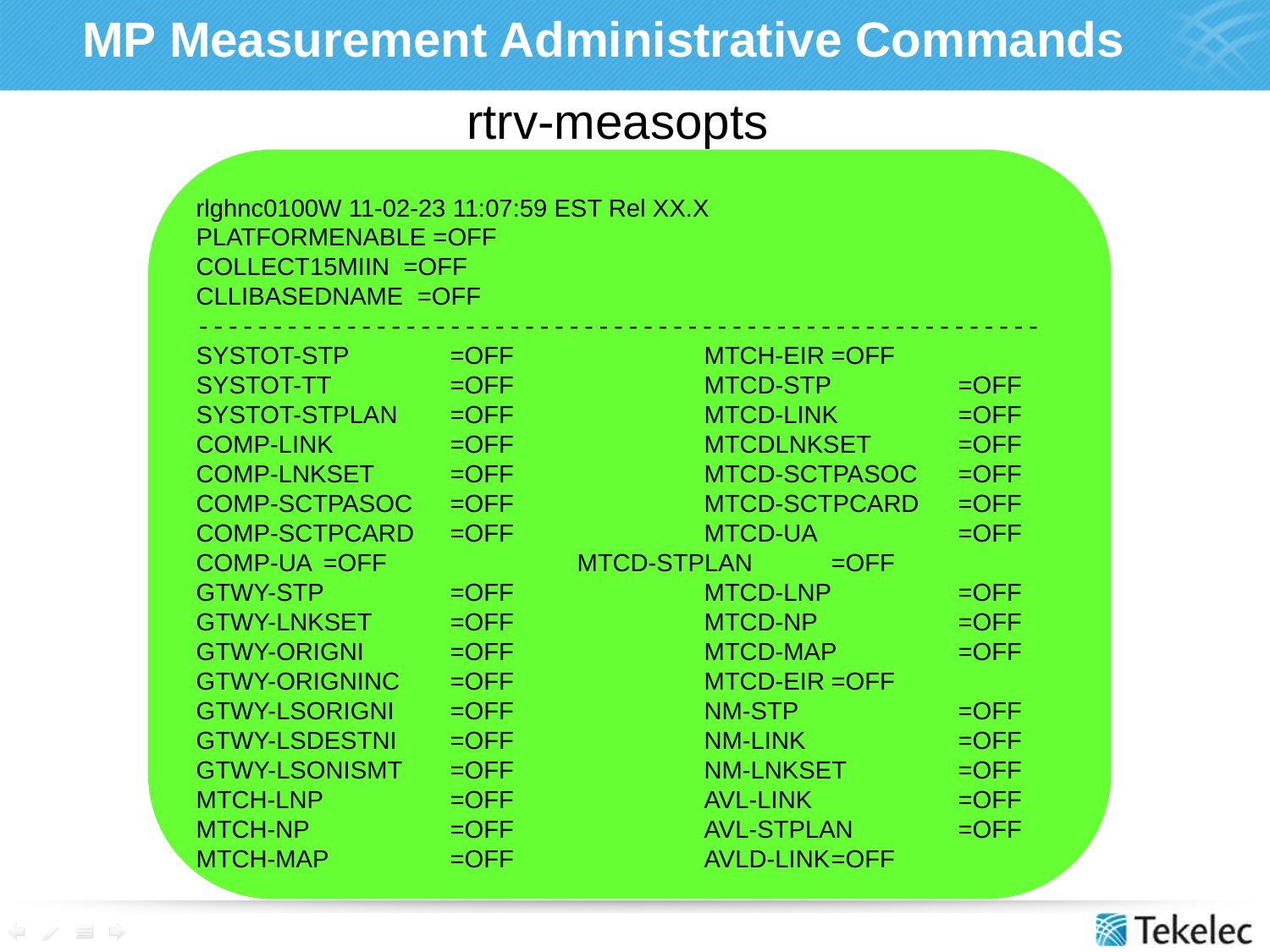

MP Measurement Administrative Commands
rtrv-measopts
rlghnc0100W 11-02-23 11:07:59 EST Rel XX.X
PLATFORMENABLE =OFF
COLLECT15MIIN  =OFF
CLLIBASEDNAME  =OFF
---------------------------------------------------------
SYSTOT-STP	=OFF		MTCH-EIR	=OFF
SYSTOT-TT	=OFF		MTCD-STP	=OFF
SYSTOT-STPLAN	=OFF		MTCD-LINK	=OFF
COMP-LINK	=OFF		MTCDLNKSET	=OFF
COMP-LNKSET	=OFF		MTCD-SCTPASOC	=OFF
COMP-SCTPASOC	=OFF		MTCD-SCTPCARD	=OFF
COMP-SCTPCARD	=OFF		MTCD-UA		=OFF
COMP-UA	=OFF		MTCD-STPLAN	=OFF
GTWY-STP	=OFF		MTCD-LNP	=OFF
GTWY-LNKSET	=OFF		MTCD-NP		=OFF
GTWY-ORIGNI	=OFF		MTCD-MAP	=OFF
GTWY-ORIGNINC	=OFF		MTCD-EIR	=OFF
GTWY-LSORIGNI	=OFF		NM-STP		=OFF
GTWY-LSDESTNI	=OFF		NM-LINK		=OFF
GTWY-LSONISMT	=OFF		NM-LNKSET	=OFF
MTCH-LNP	=OFF		AVL-LINK		=OFF
MTCH-NP		=OFF		AVL-STPLAN	=OFF
MTCH-MAP	=OFF		AVLD-LINK	=OFF